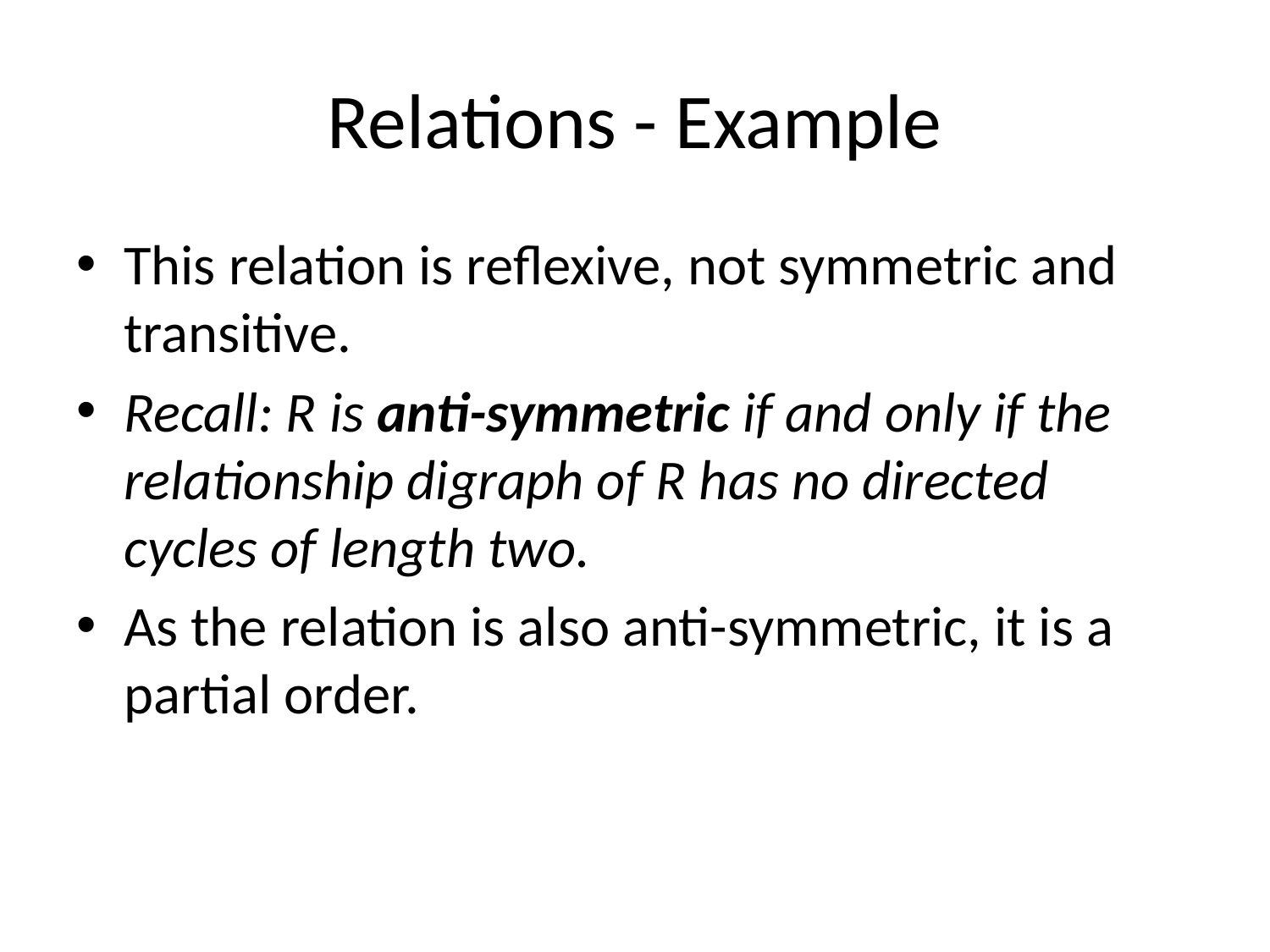

# Relations - Example
This relation is reflexive, not symmetric and transitive.
Recall: R is anti-symmetric if and only if the relationship digraph of R has no directed cycles of length two.
As the relation is also anti-symmetric, it is a partial order.